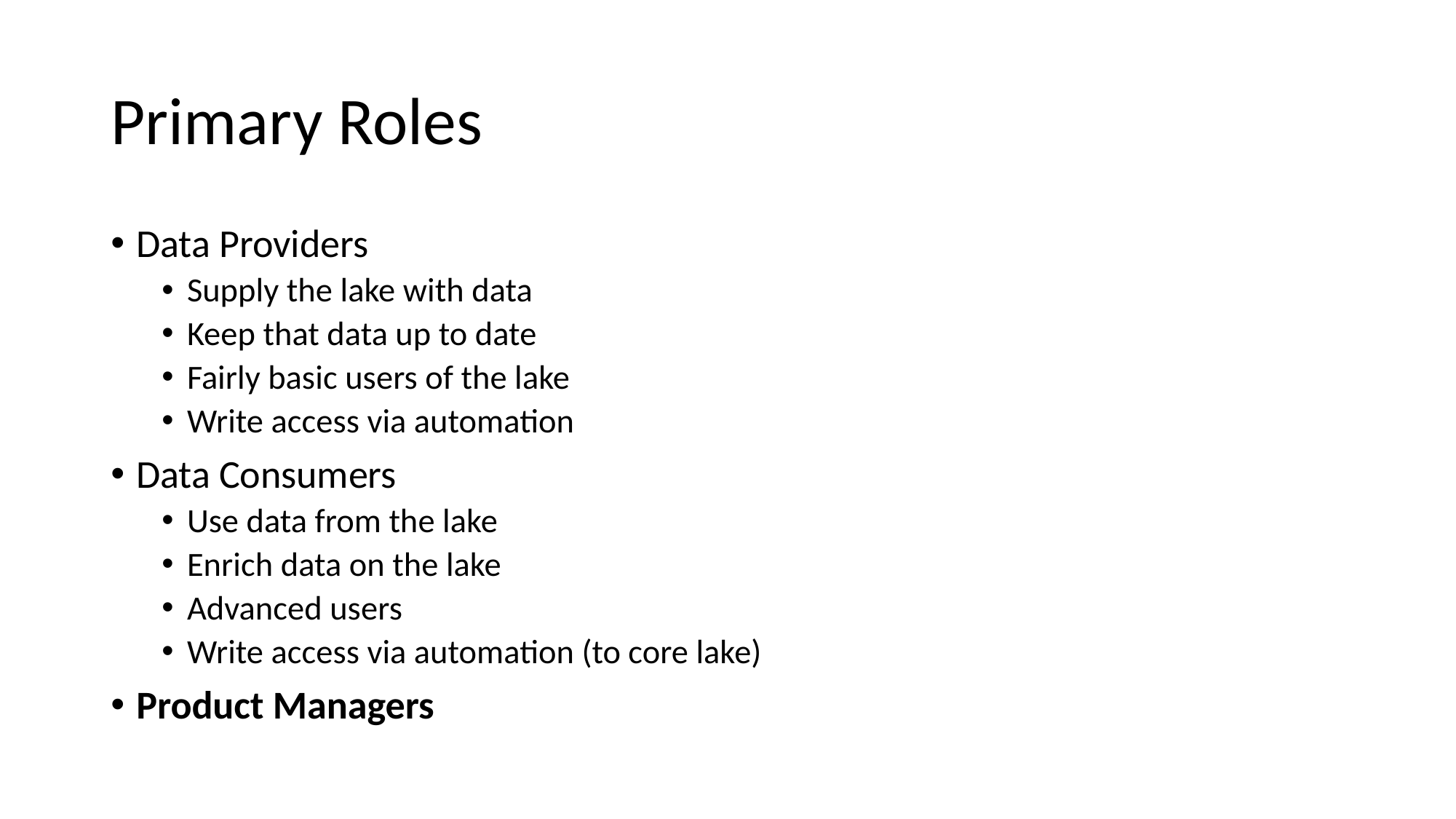

# Primary Roles
Data Providers
Supply the lake with data
Keep that data up to date
Fairly basic users of the lake
Write access via automation
Data Consumers
Use data from the lake
Enrich data on the lake
Advanced users
Write access via automation (to core lake)
Product Managers